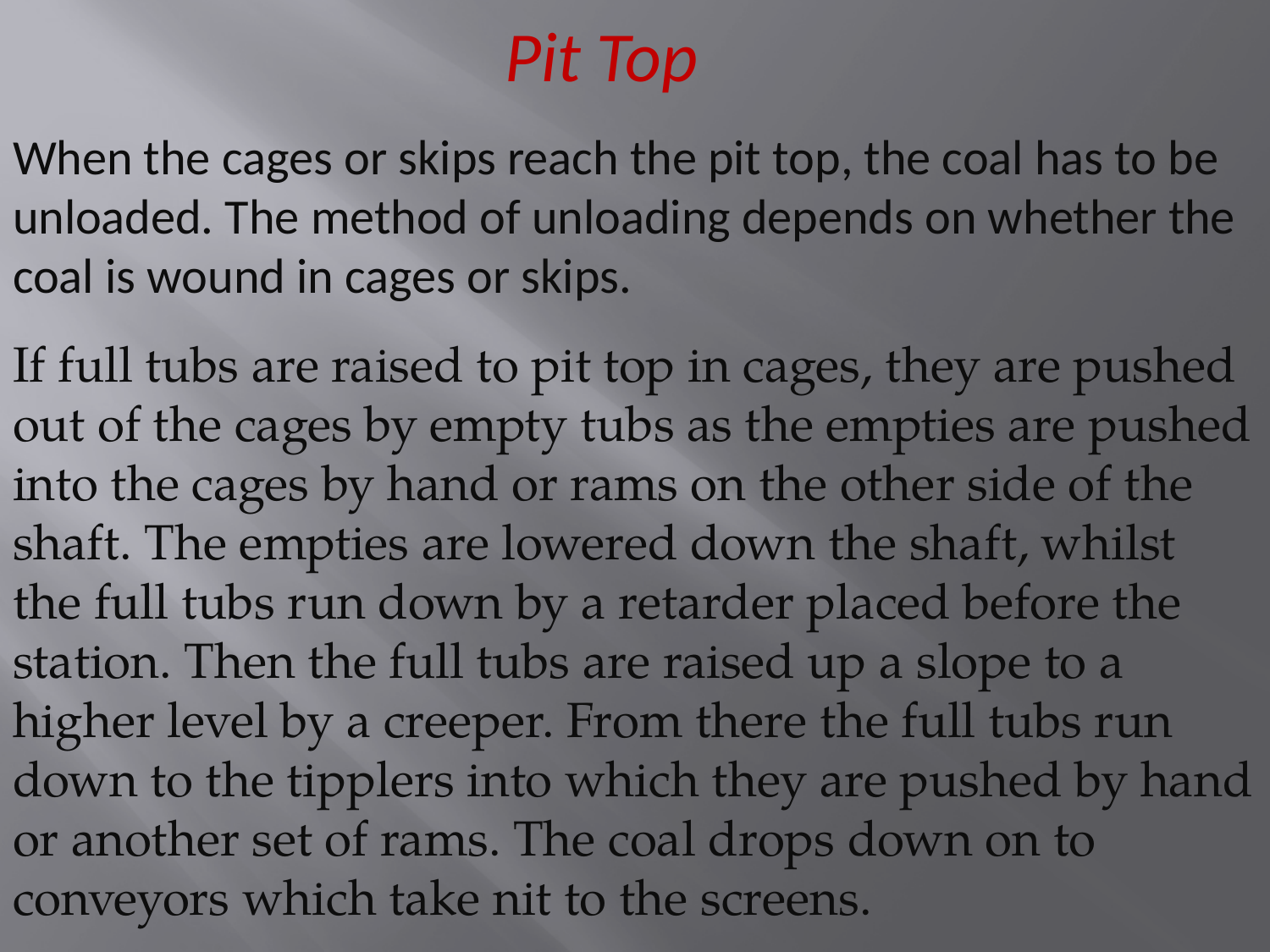

Pit Top

When the cages or skips reach the pit top, the coal has to be unloaded. The method of unloading depends on whether the coal is wound in cages or skips.

If full tubs are raised to pit top in cages, they are pushed out of the cages by empty tubs as the empties are pushed into the cages by hand or rams on the other side of the shaft. The empties are lowered down the shaft, whilst the full tubs run down by a retarder placed before the station. Then the full tubs are raised up a slope to a higher level by a creeper. From there the full tubs run down to the tipplers into which they are pushed by hand or another set of rams. The coal drops down on to conveyors which take nit to the screens.